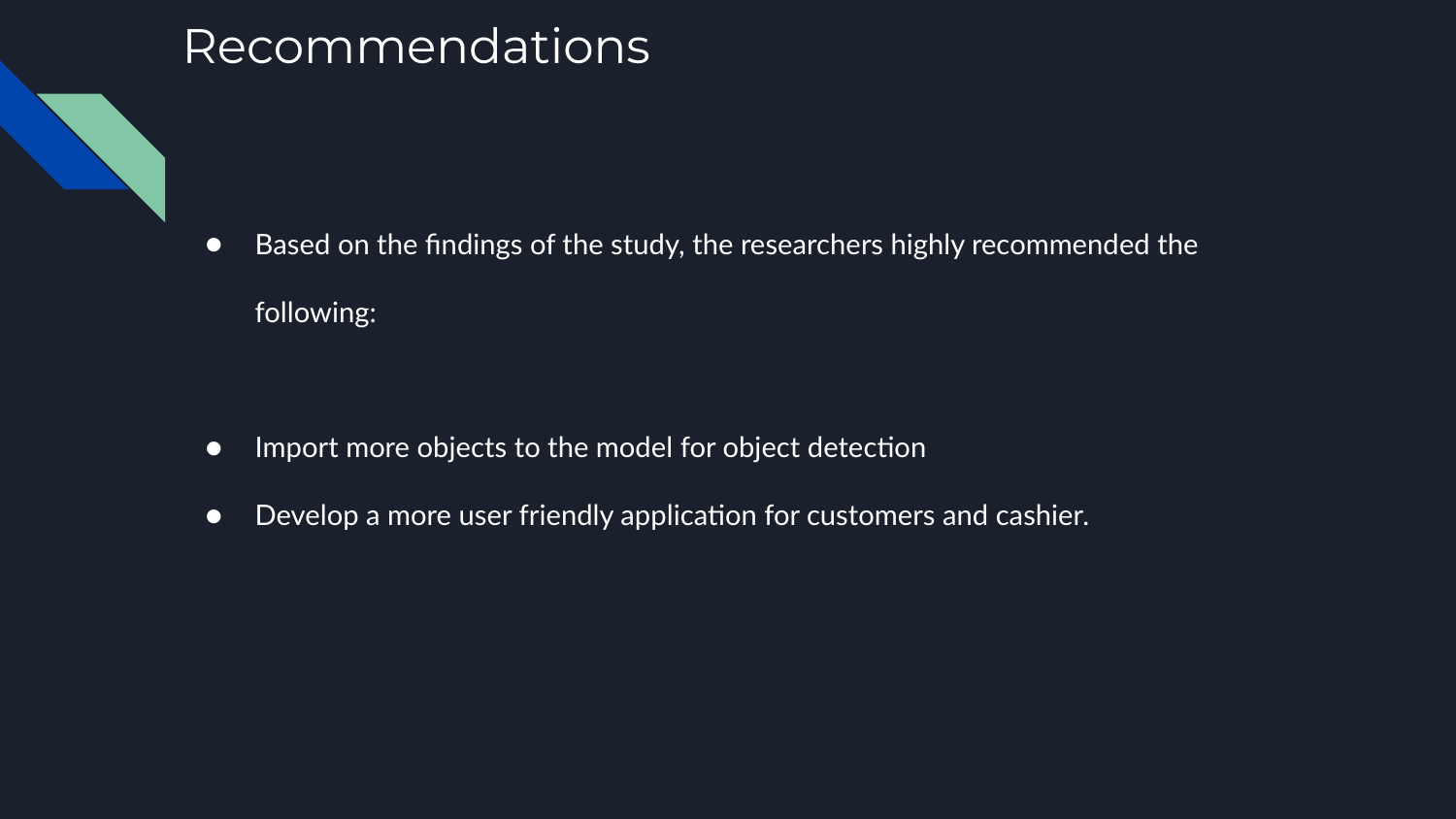

# Recommendations
Based on the findings of the study, the researchers highly recommended the following:

Import more objects to the model for object detection
Develop a more user friendly application for customers and cashier.